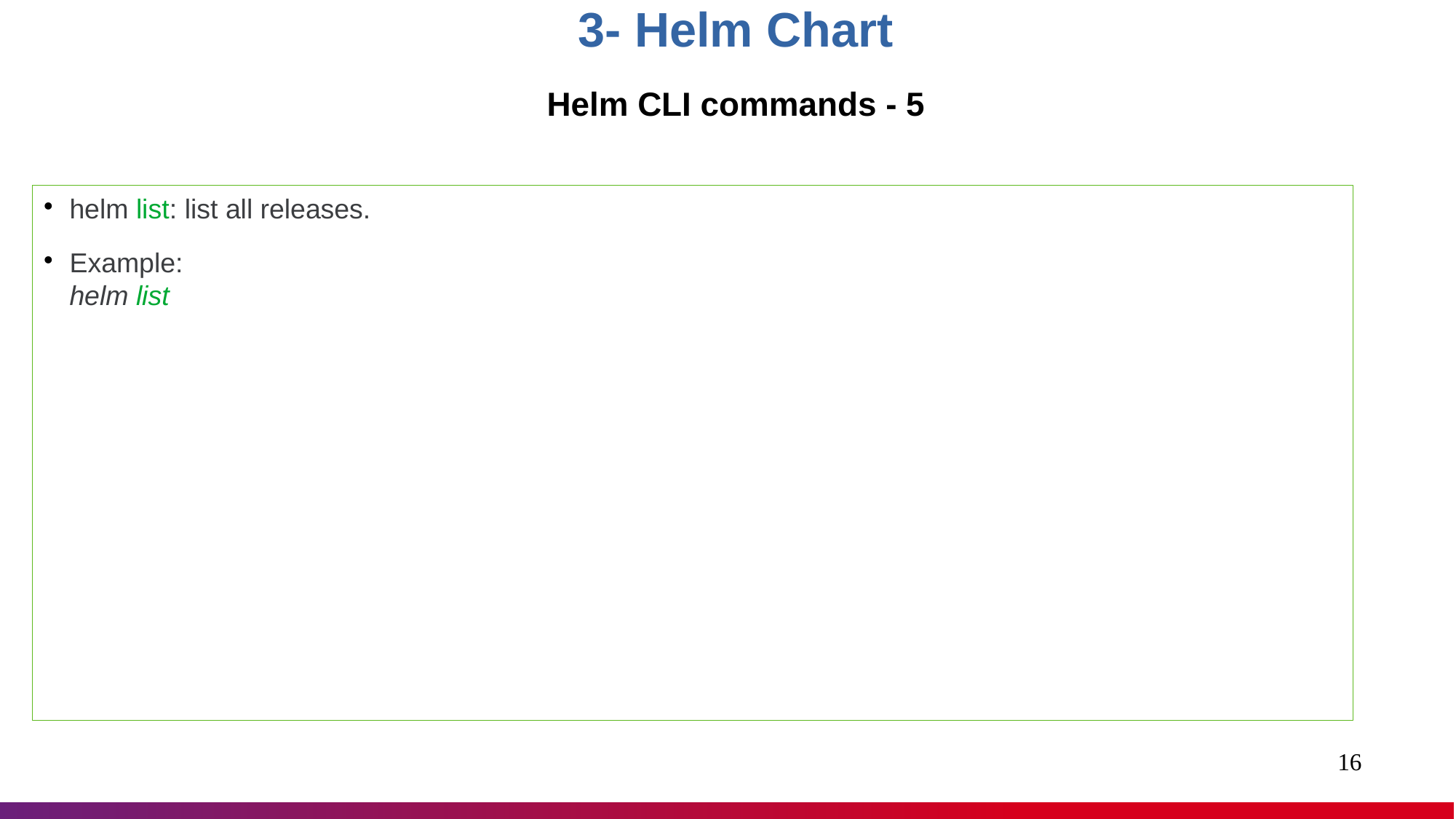

3- Helm Chart
Helm CLI commands - 5
helm list: list all releases.
Example:
helm list

16